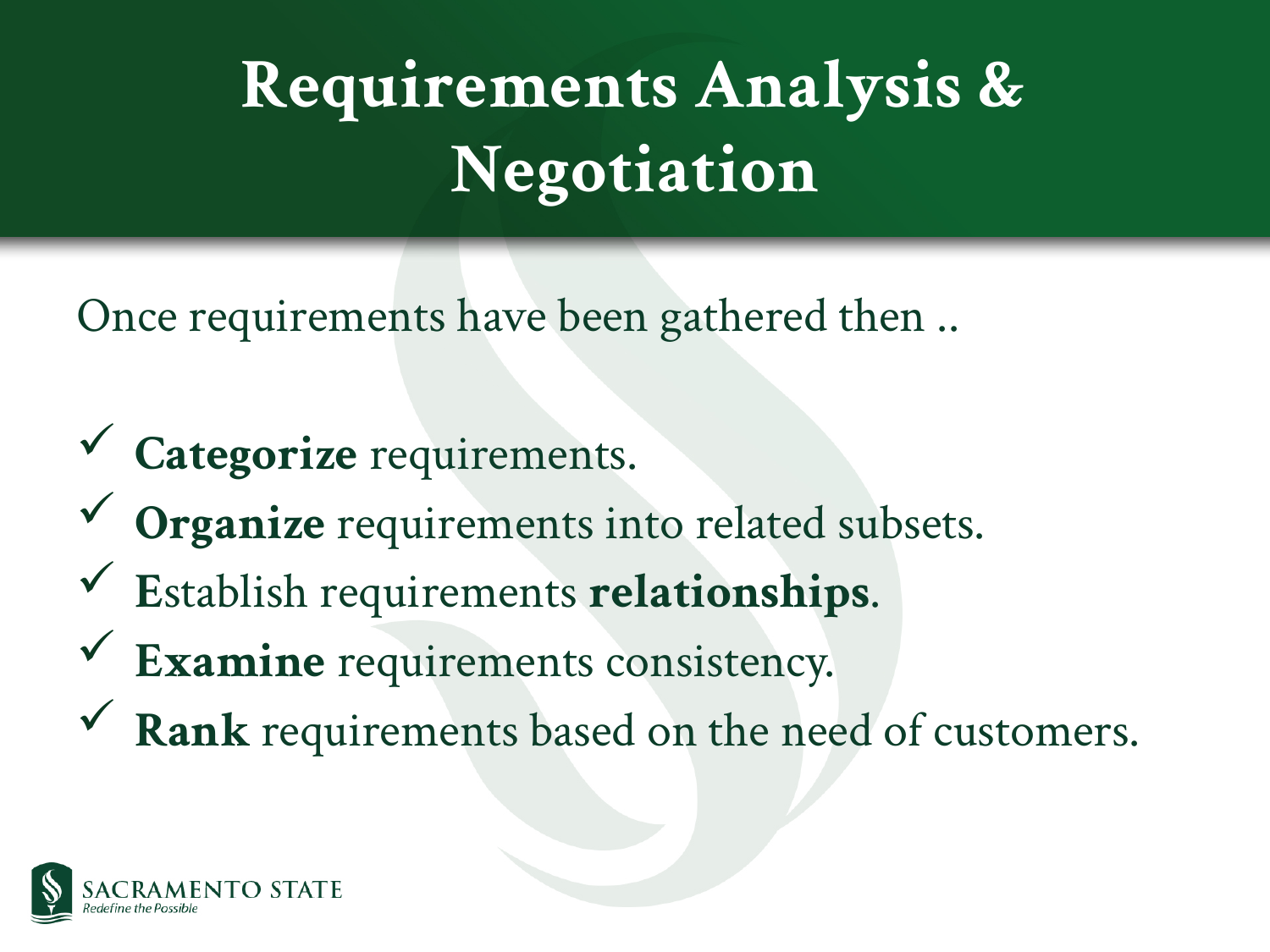

Requirements Analysis & Negotiation

Once requirements have been gathered then ..

 Categorize requirements.
 Organize requirements into related subsets.
 Establish requirements relationships.
 Examine requirements consistency.
 Rank requirements based on the need of customers.